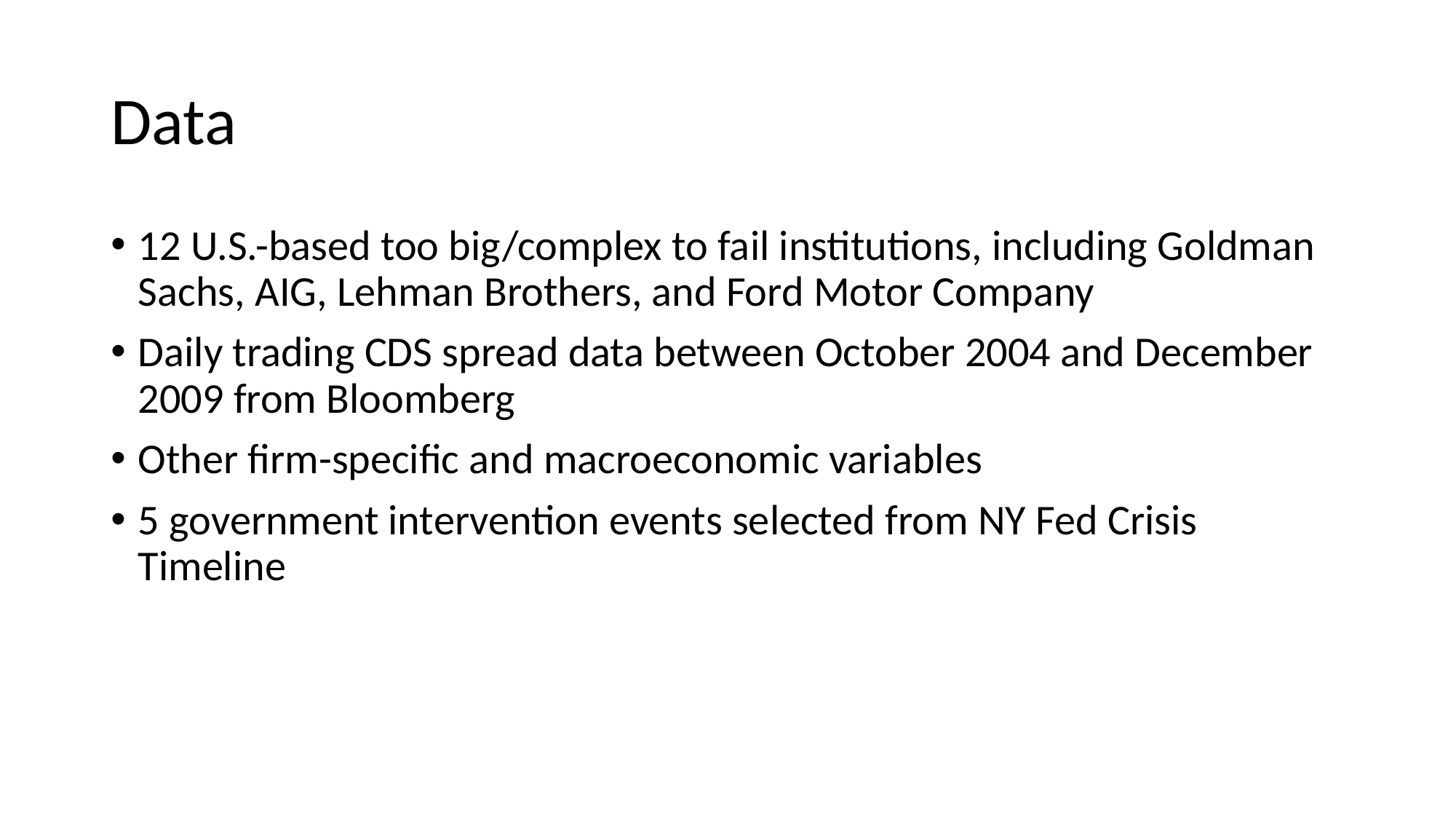

# Data
12 U.S.-based too big/complex to fail institutions, including Goldman Sachs, AIG, Lehman Brothers, and Ford Motor Company
Daily trading CDS spread data between October 2004 and December 2009 from Bloomberg
Other firm-specific and macroeconomic variables
5 government intervention events selected from NY Fed Crisis Timeline